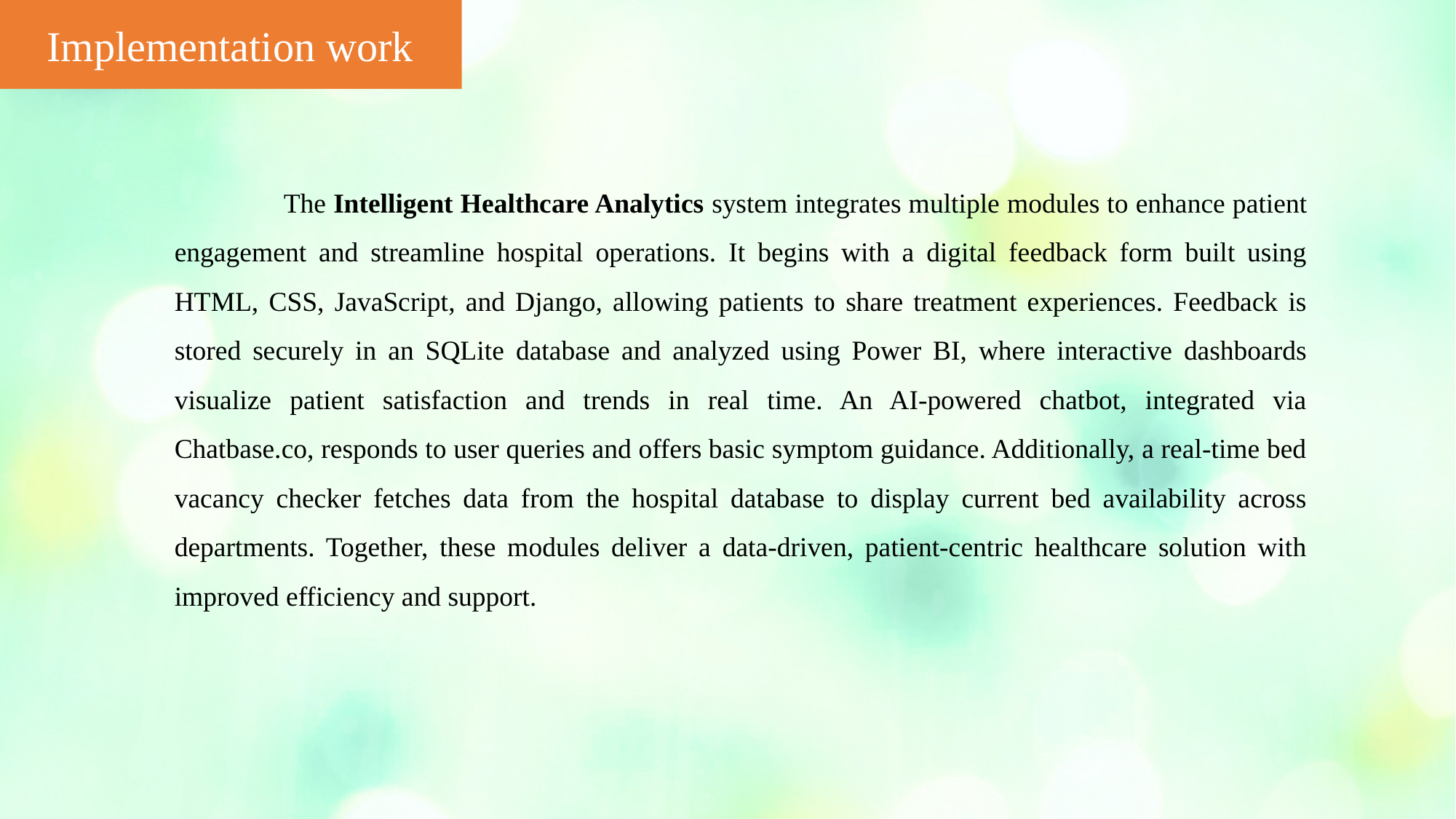

Implementation work
	The Intelligent Healthcare Analytics system integrates multiple modules to enhance patient engagement and streamline hospital operations. It begins with a digital feedback form built using HTML, CSS, JavaScript, and Django, allowing patients to share treatment experiences. Feedback is stored securely in an SQLite database and analyzed using Power BI, where interactive dashboards visualize patient satisfaction and trends in real time. An AI-powered chatbot, integrated via Chatbase.co, responds to user queries and offers basic symptom guidance. Additionally, a real-time bed vacancy checker fetches data from the hospital database to display current bed availability across departments. Together, these modules deliver a data-driven, patient-centric healthcare solution with improved efficiency and support.